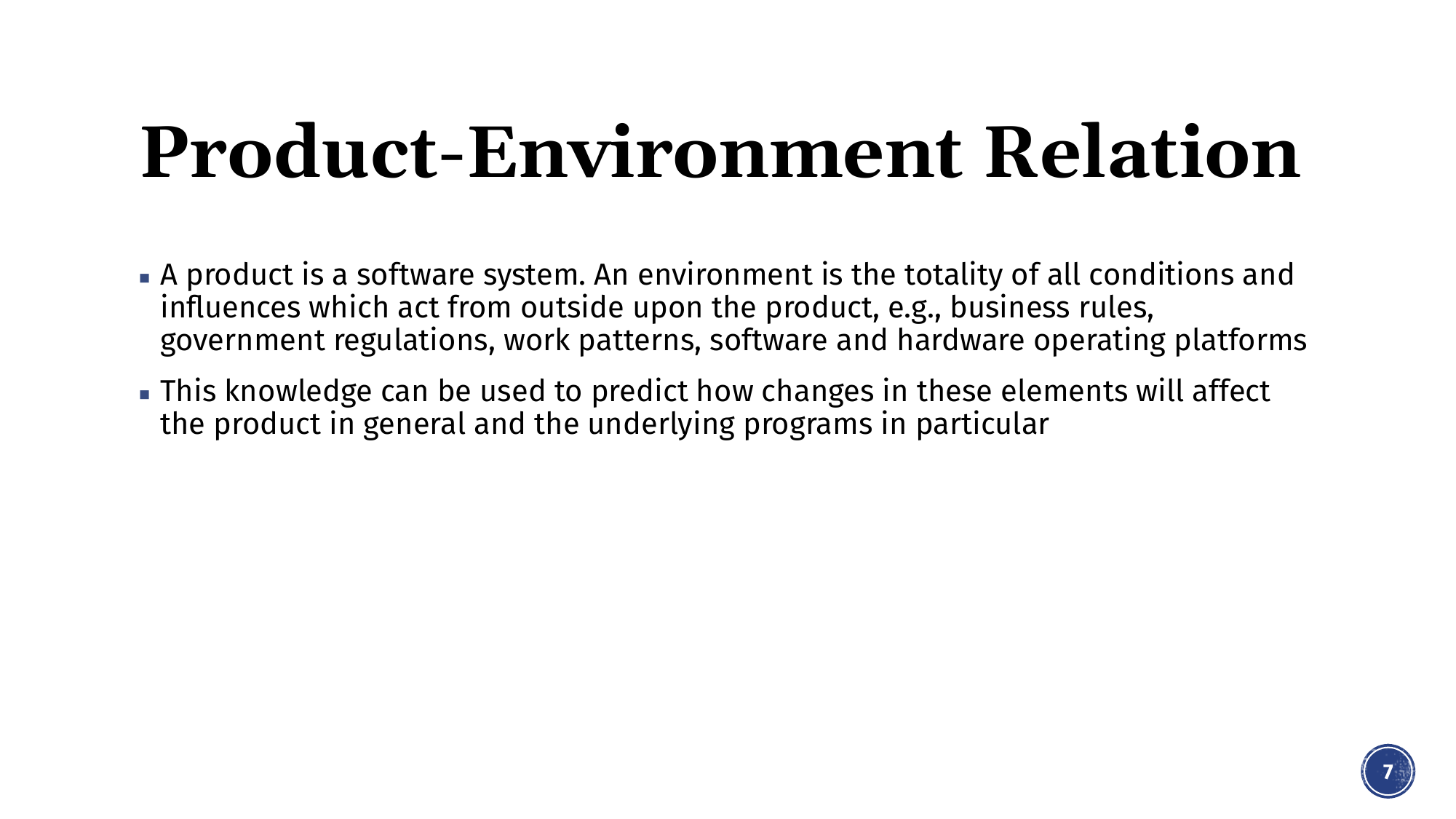

# Product-Environment Relation
A product is a software system. An environment is the totality of all conditions and influences which act from outside upon the product, e.g., business rules, government regulations, work patterns, software and hardware operating platforms
This knowledge can be used to predict how changes in these elements will affect the product in general and the underlying programs in particular
7